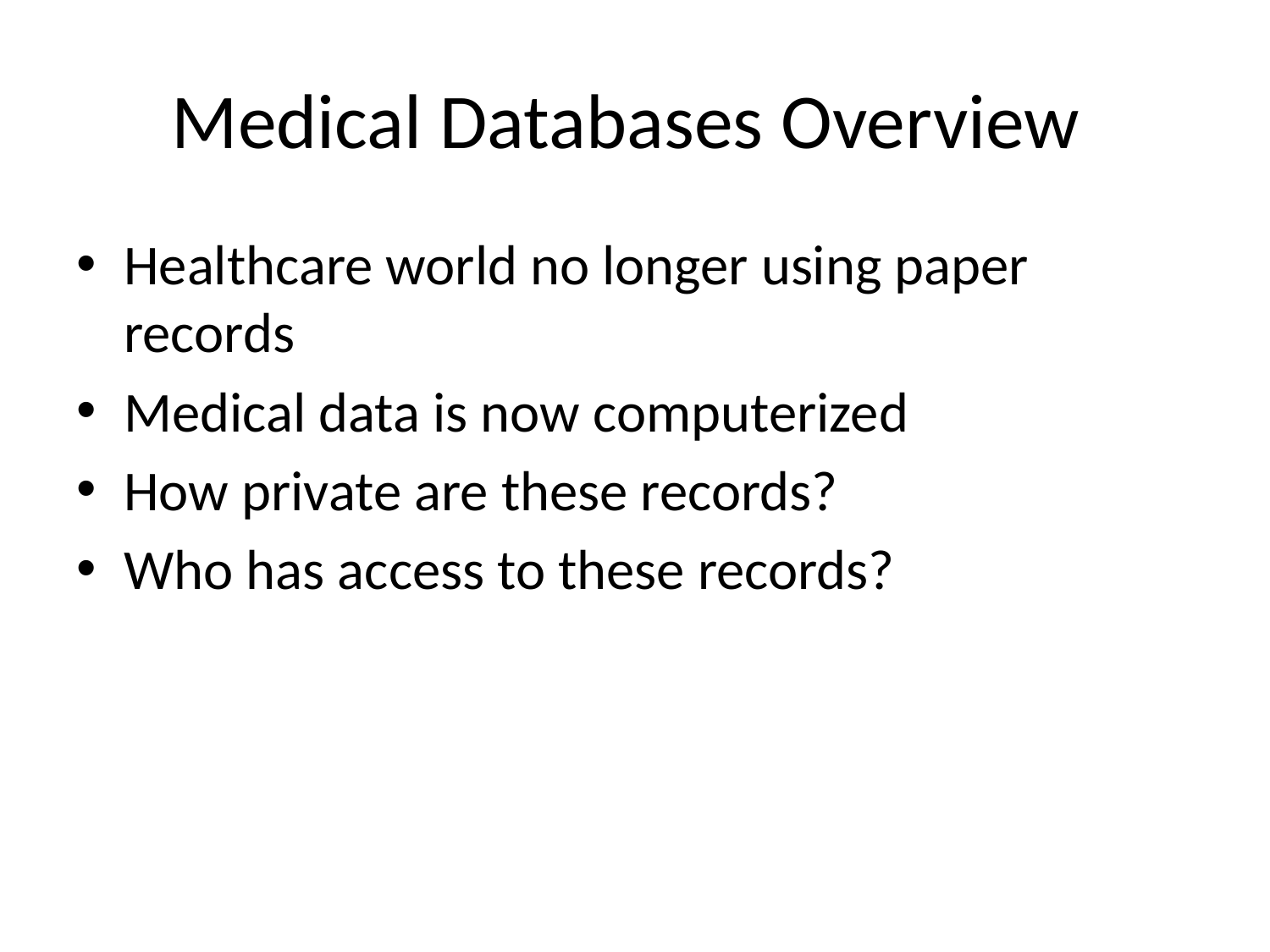

# Medical Databases Overview
Healthcare world no longer using paper records
Medical data is now computerized
How private are these records?
Who has access to these records?